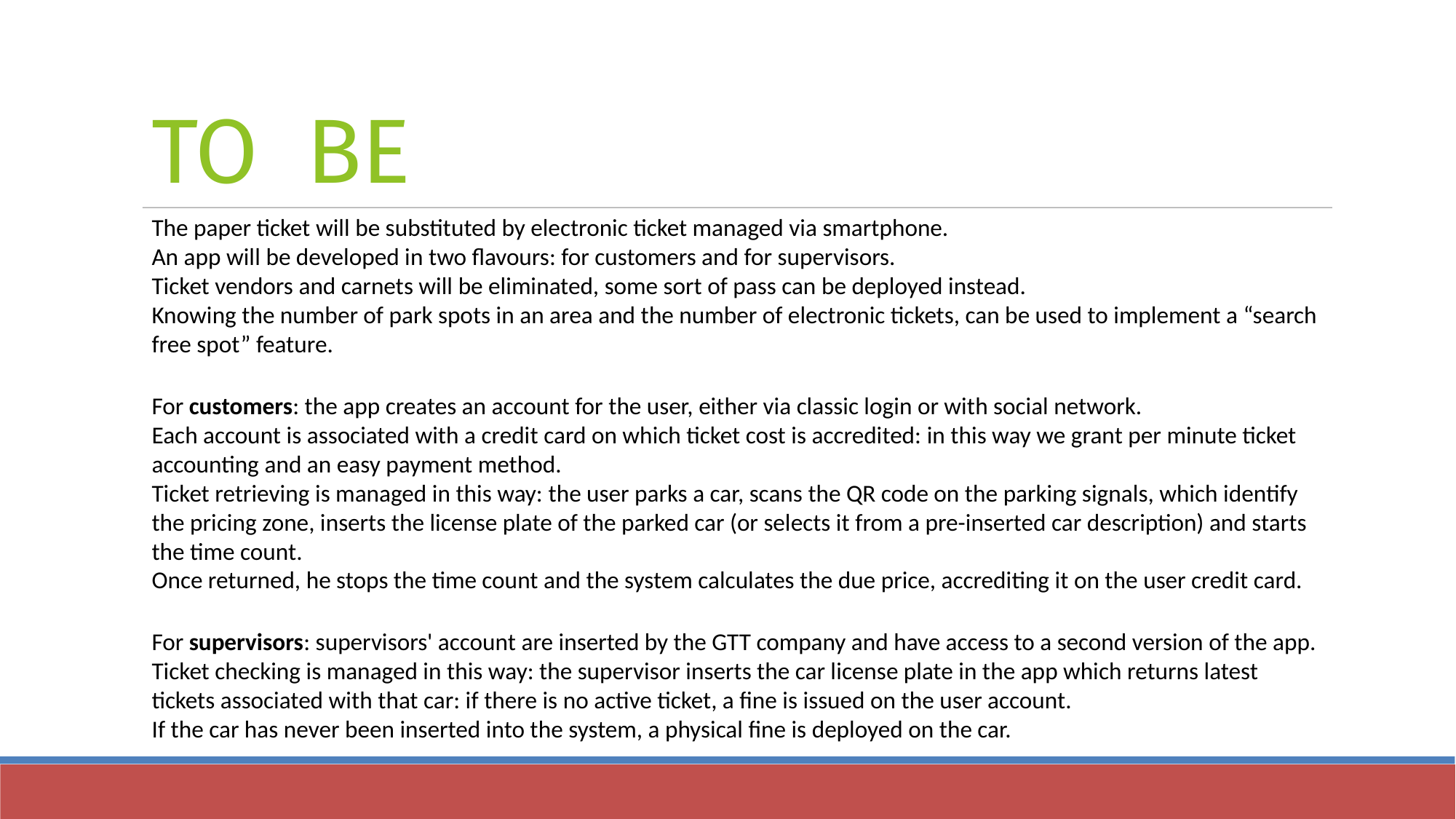

TO  BE
The paper ticket will be substituted by electronic ticket managed via smartphone.
An app will be developed in two flavours: for customers and for supervisors.
Ticket vendors and carnets will be eliminated, some sort of pass can be deployed instead.
Knowing the number of park spots in an area and the number of electronic tickets, can be used to implement a “search free spot” feature.

For customers: the app creates an account for the user, either via classic login or with social network.
Each account is associated with a credit card on which ticket cost is accredited: in this way we grant per minute ticket accounting and an easy payment method.
Ticket retrieving is managed in this way: the user parks a car, scans the QR code on the parking signals, which identify the pricing zone, inserts the license plate of the parked car (or selects it from a pre-inserted car description) and starts the time count.
Once returned, he stops the time count and the system calculates the due price, accrediting it on the user credit card.

For supervisors: supervisors' account are inserted by the GTT company and have access to a second version of the app.
Ticket checking is managed in this way: the supervisor inserts the car license plate in the app which returns latest tickets associated with that car: if there is no active ticket, a fine is issued on the user account.
If the car has never been inserted into the system, a physical fine is deployed on the car.